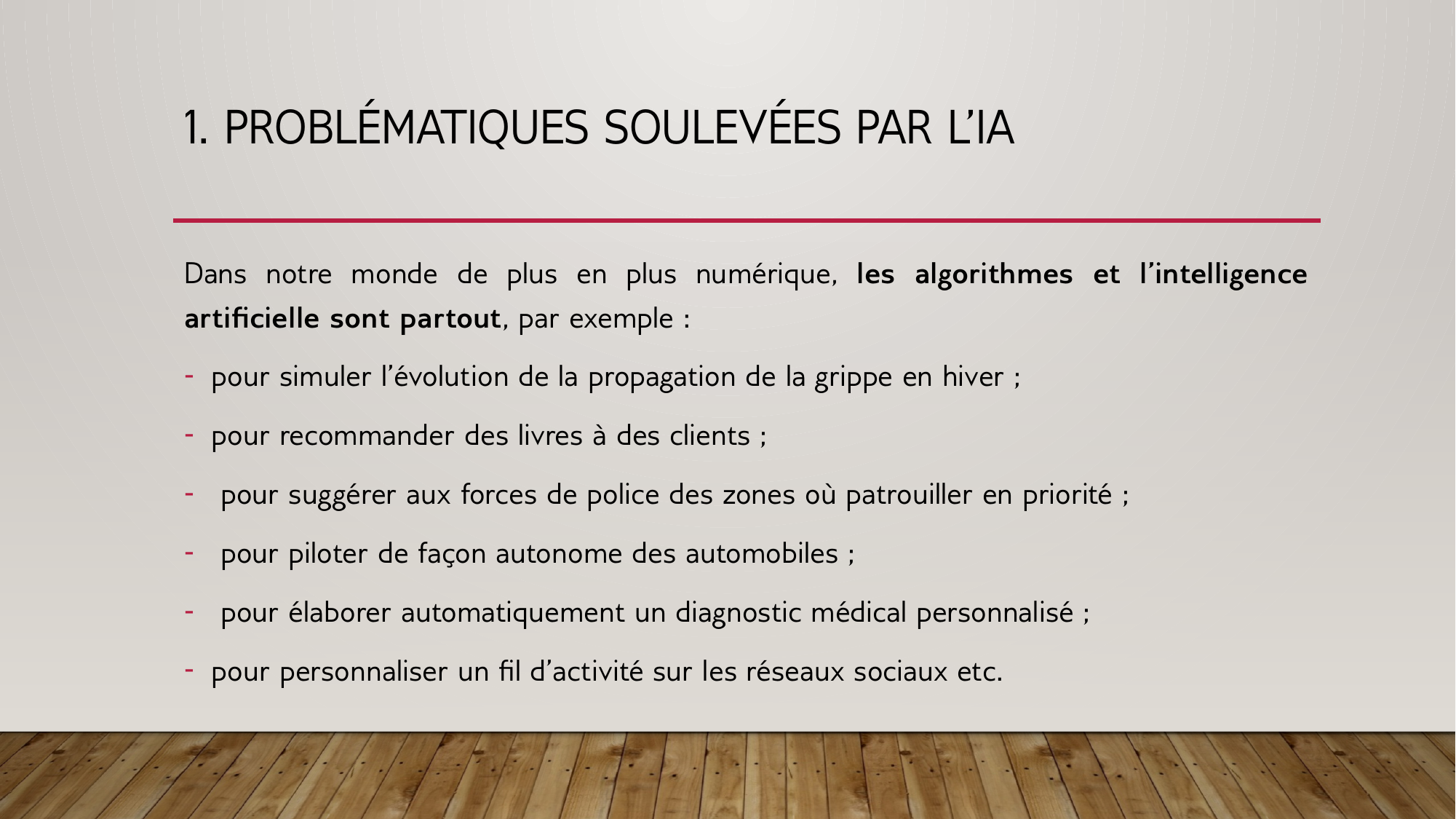

# 1. Problématiques soulevées par l’IA
Dans notre monde de plus en plus numérique, les algorithmes et l’intelligence artificielle sont partout, par exemple :
pour simuler l’évolution de la propagation de la grippe en hiver ;
pour recommander des livres à des clients ;
 pour suggérer aux forces de police des zones où patrouiller en priorité ;
 pour piloter de façon autonome des automobiles ;
 pour élaborer automatiquement un diagnostic médical personnalisé ;
pour personnaliser un fil d’activité sur les réseaux sociaux etc.